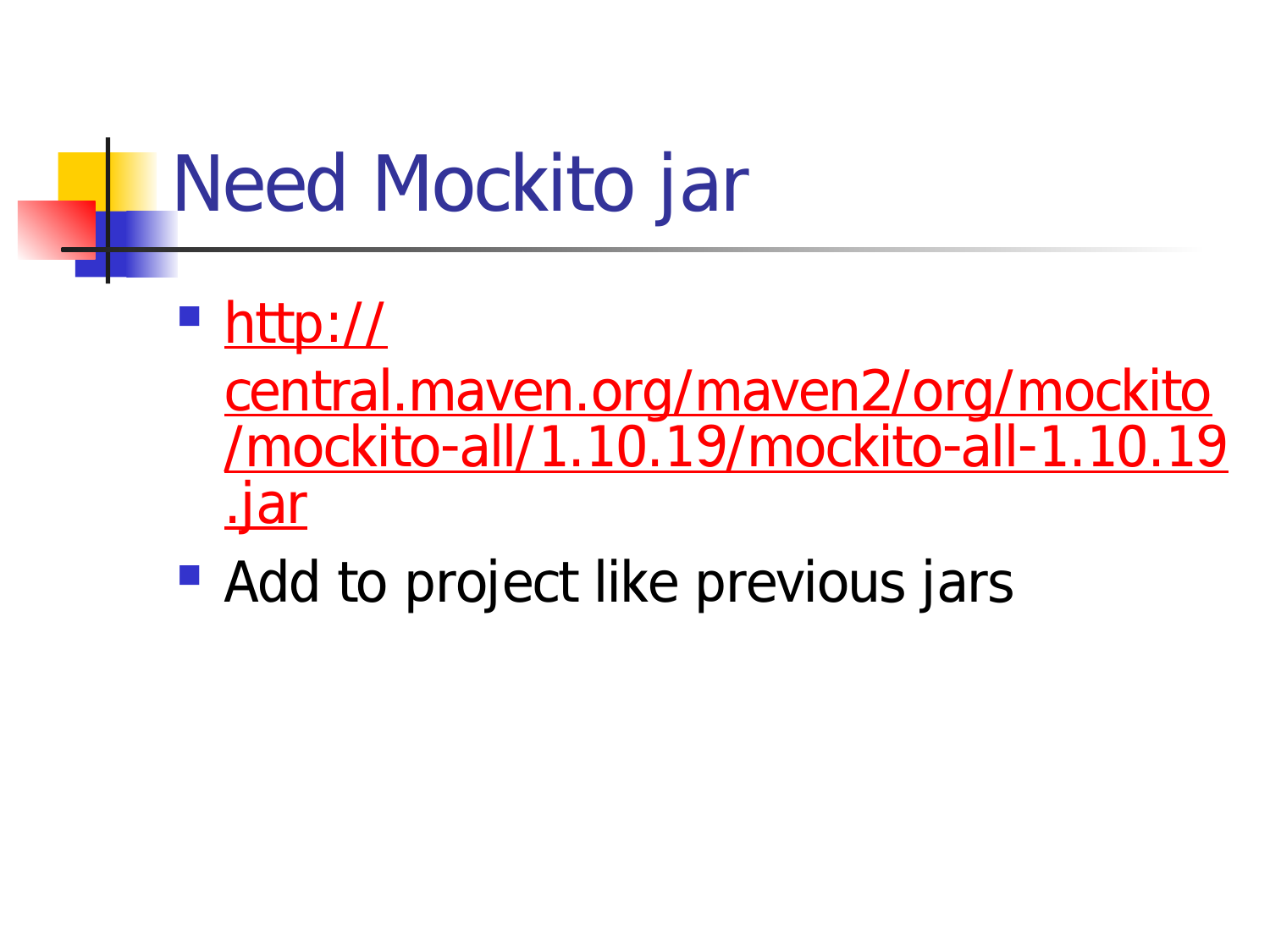

# Need Mockito jar
http://central.maven.org/maven2/org/mockito/mockito-all/1.10.19/mockito-all-1.10.19.jar
Add to project like previous jars